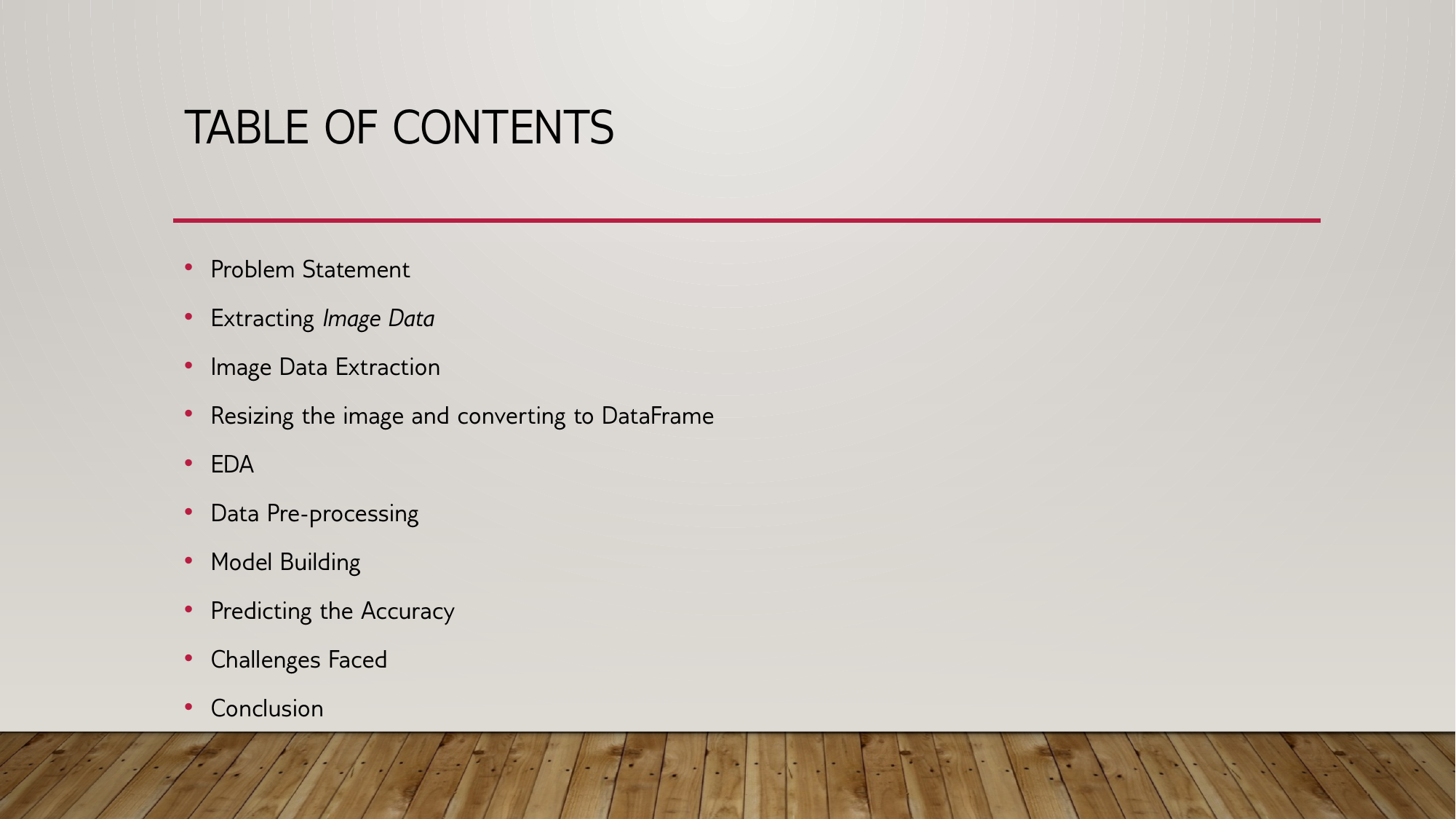

# TABLE OF CONTENTS
Problem Statement
Extracting Image Data
Image Data Extraction
Resizing the image and converting to DataFrame
EDA
Data Pre-processing
Model Building
Predicting the Accuracy
Challenges Faced
Conclusion